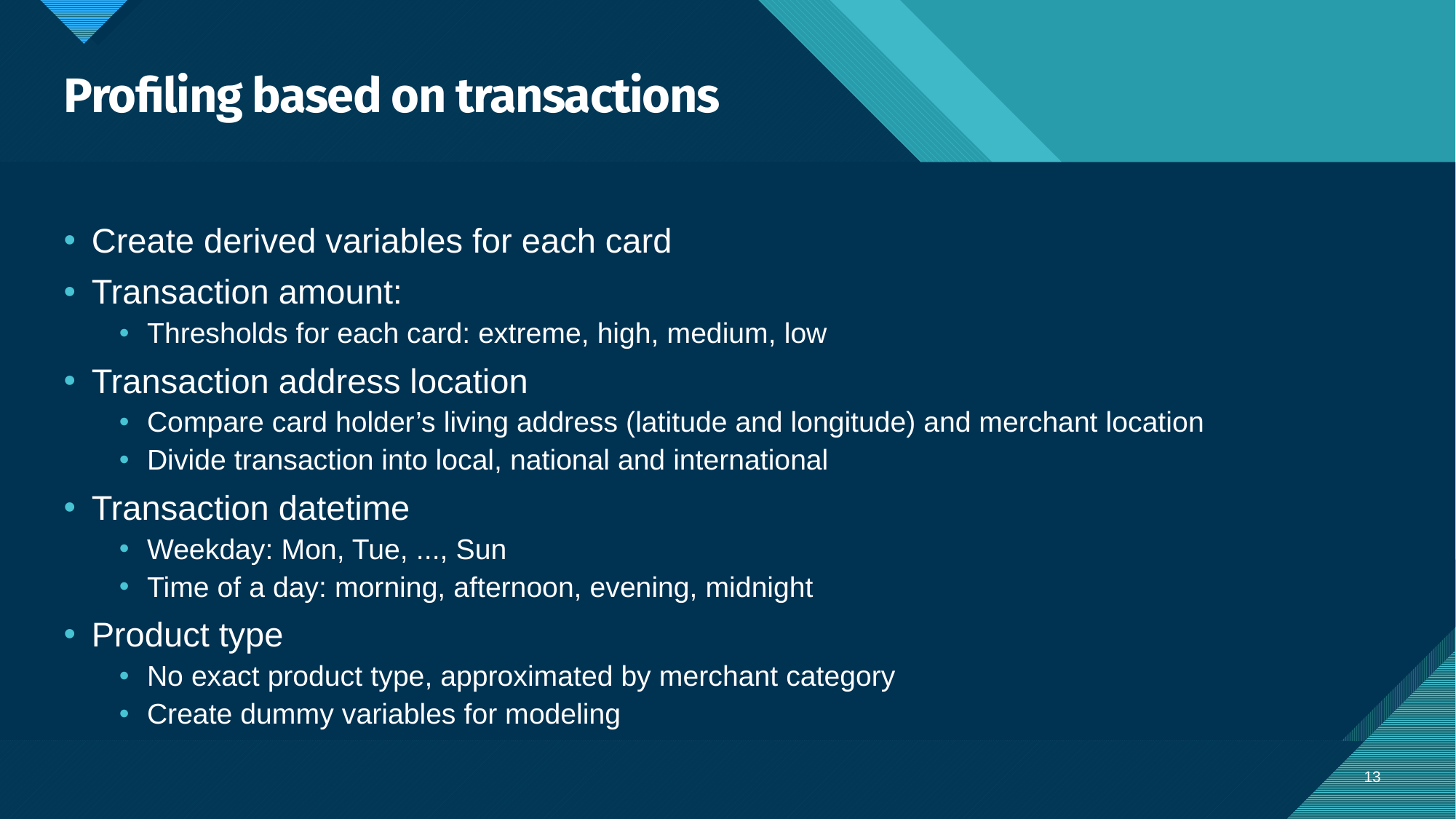

# Profiling based on transactions
Create derived variables for each card
Transaction amount:
Thresholds for each card: extreme, high, medium, low
Transaction address location
Compare card holder’s living address (latitude and longitude) and merchant location
Divide transaction into local, national and international
Transaction datetime
Weekday: Mon, Tue, ..., Sun
Time of a day: morning, afternoon, evening, midnight
Product type
No exact product type, approximated by merchant category
Create dummy variables for modeling

13